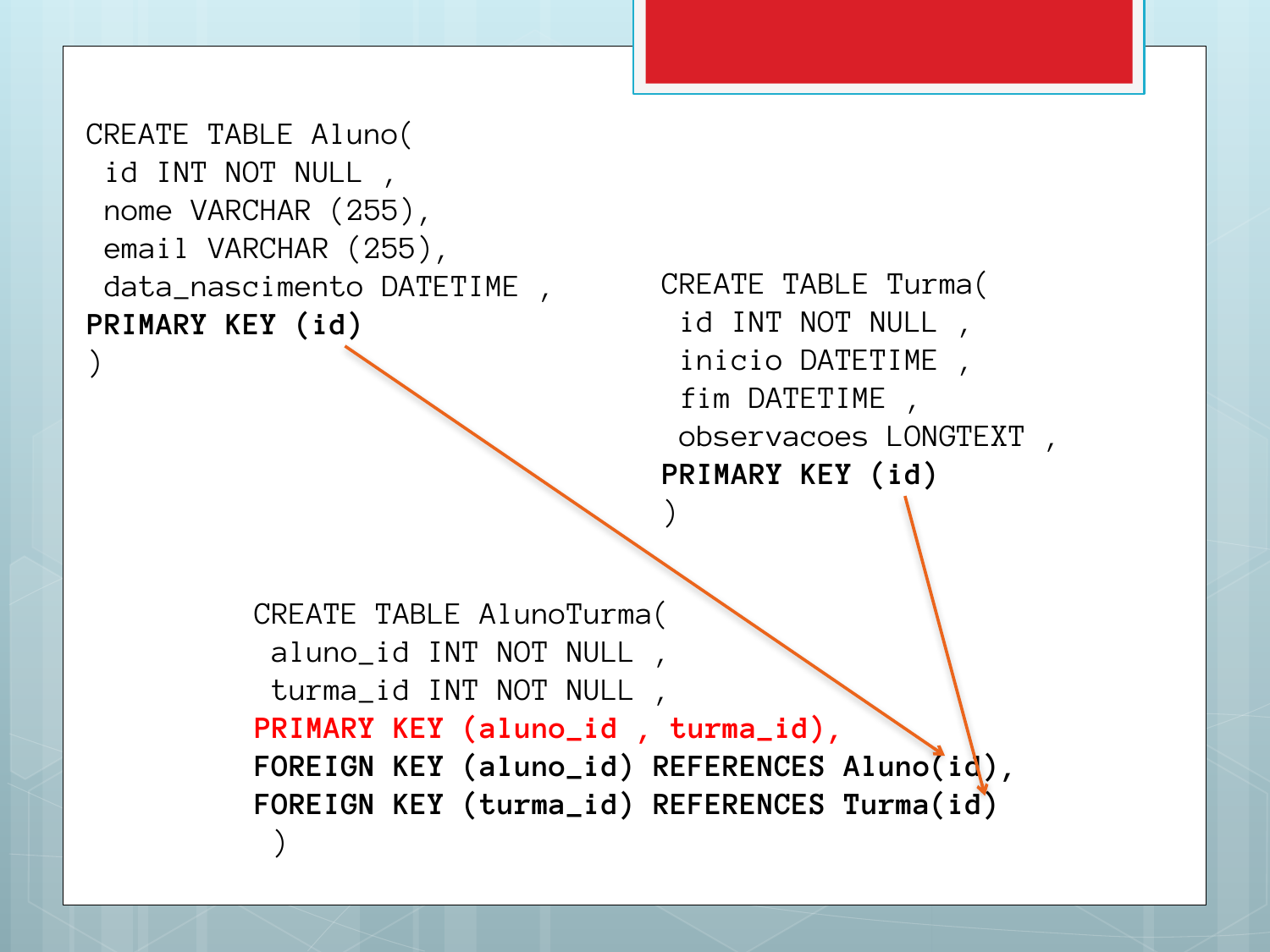

CREATE TABLE Aluno(
 id INT NOT NULL ,
 nome VARCHAR (255),
 email VARCHAR (255),
 data_nascimento DATETIME ,
PRIMARY KEY (id)
)

CREATE TABLE Turma(
 id INT NOT NULL ,
 inicio DATETIME ,
 fim DATETIME ,
 observacoes LONGTEXT ,
PRIMARY KEY (id)
)
CREATE TABLE AlunoTurma(
 aluno_id INT NOT NULL ,
 turma_id INT NOT NULL ,
PRIMARY KEY (aluno_id , turma_id),
FOREIGN KEY (aluno_id) REFERENCES Aluno(id),
FOREIGN KEY (turma_id) REFERENCES Turma(id)
 )